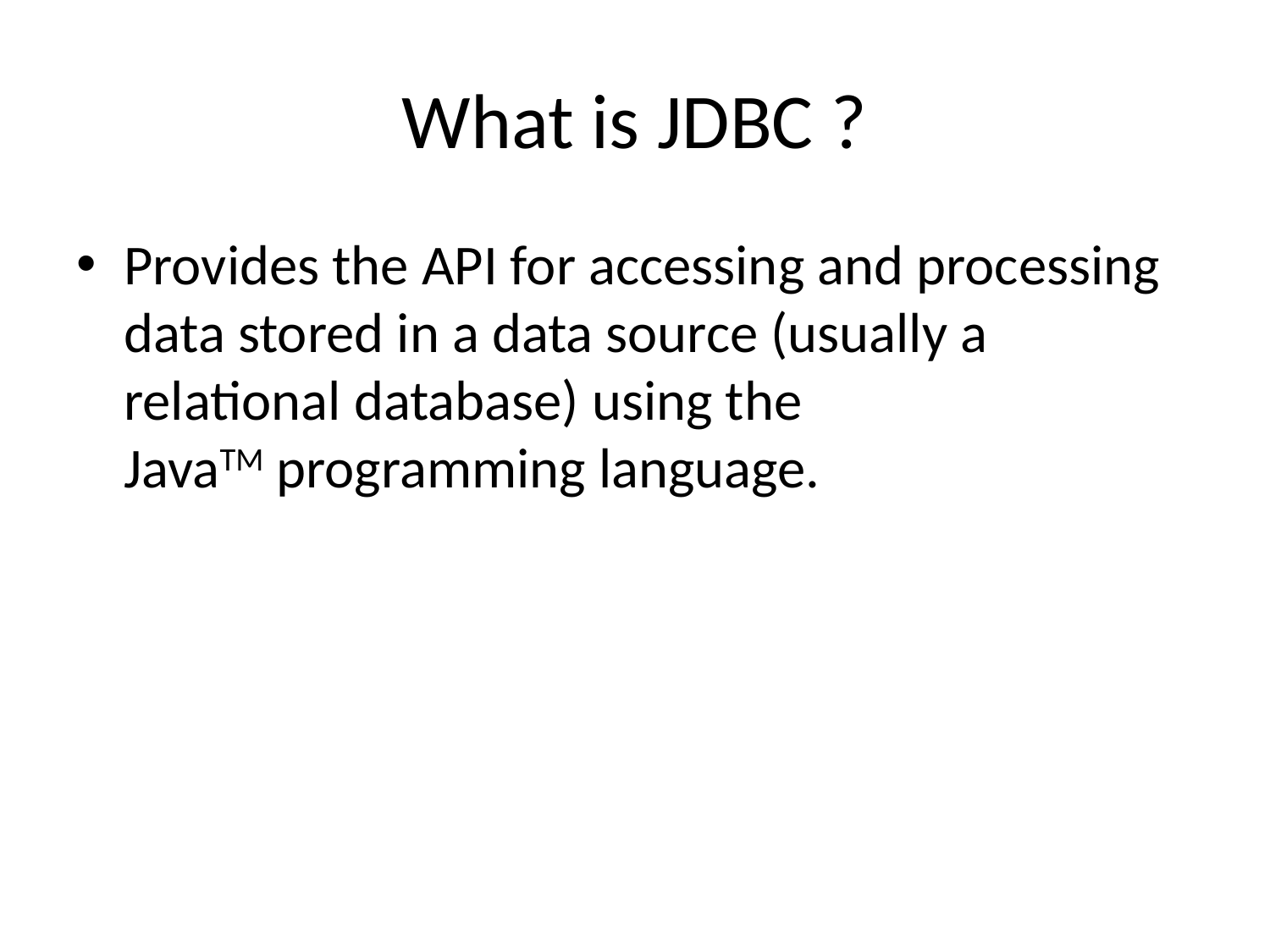

# What is JDBC ?
Provides the API for accessing and processing data stored in a data source (usually a relational database) using the JavaTM programming language.